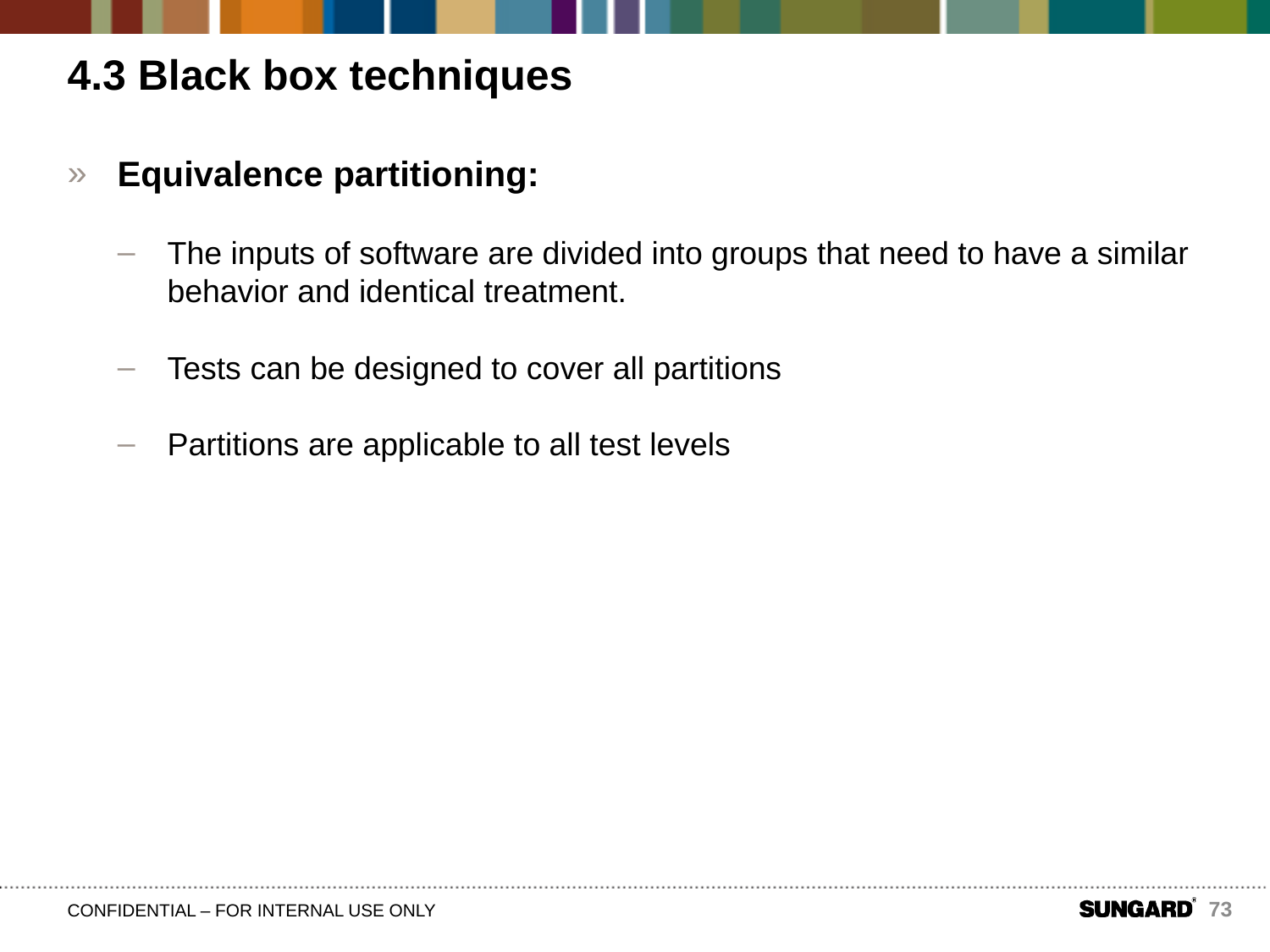

# 4.3 Black box techniques
Equivalence partitioning:
The inputs of software are divided into groups that need to have a similar behavior and identical treatment.
Tests can be designed to cover all partitions
Partitions are applicable to all test levels
73